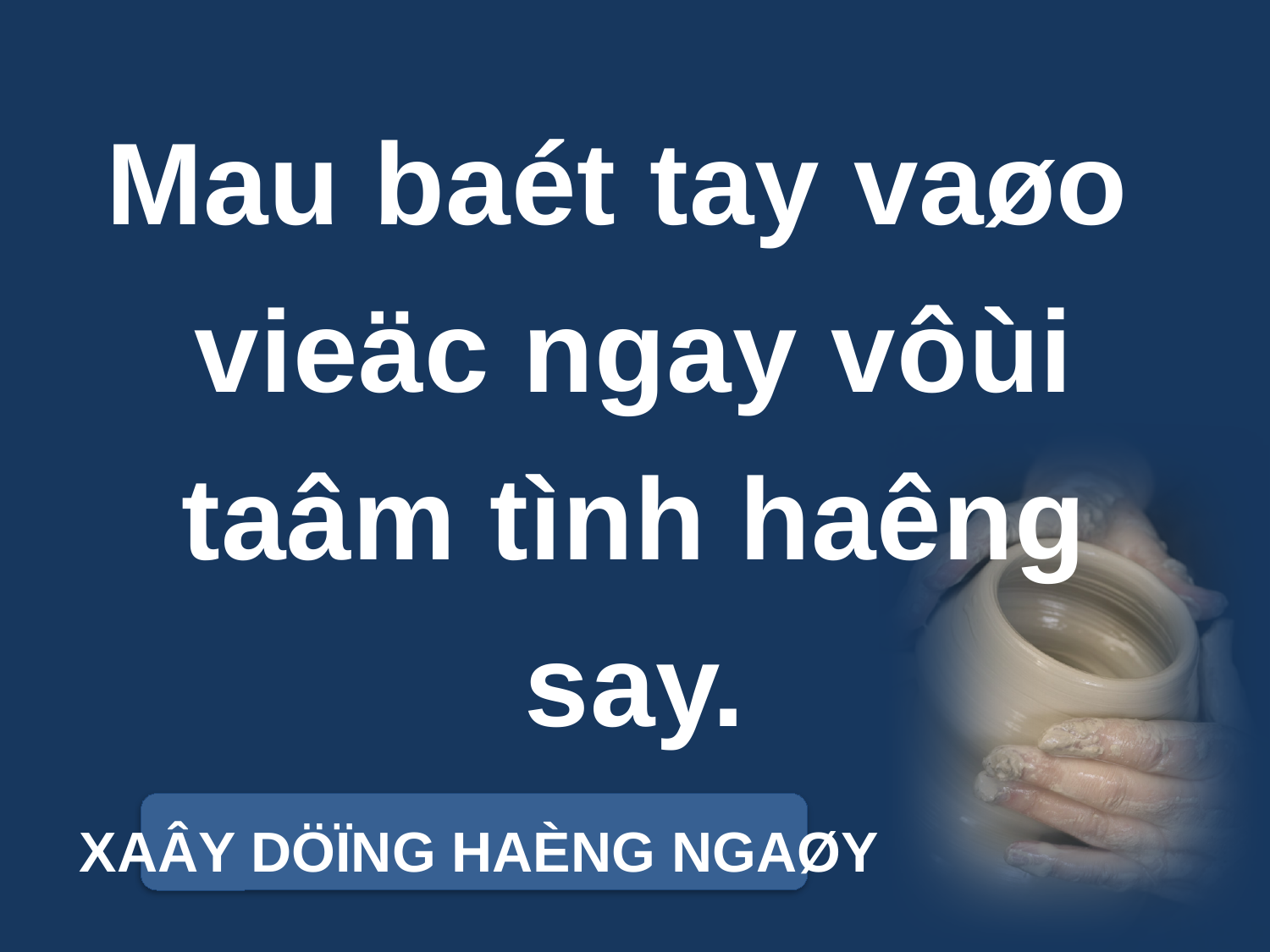

Mau baét tay vaøo
vieäc ngay vôùi taâm tình haêng say.

XAÂY DÖÏNG HAÈNG NGAØY